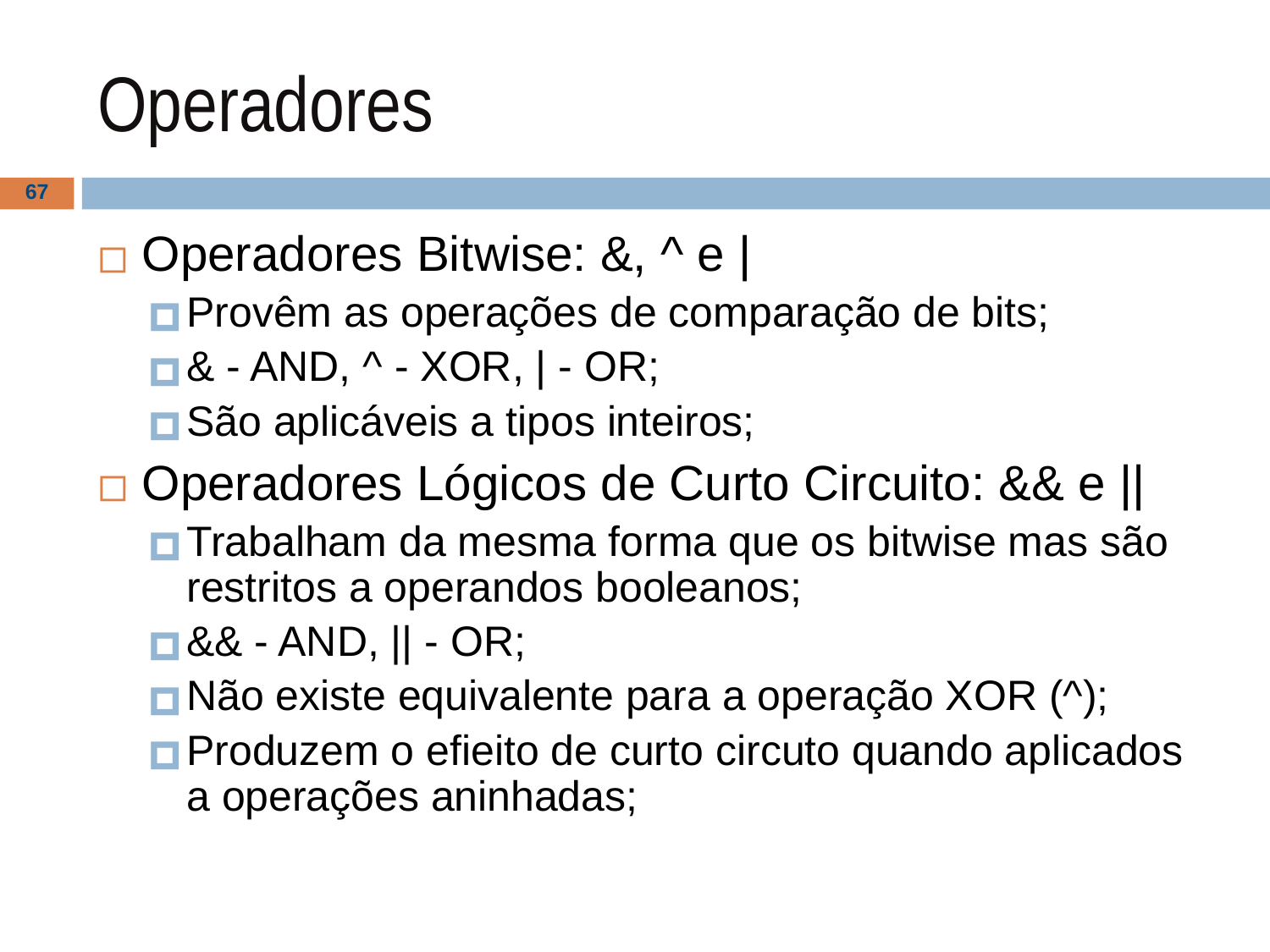

# Operadores
67
Operadores Bitwise: &, ^ e |
Provêm as operações de comparação de bits;
& - AND, ^ - XOR, | - OR;
São aplicáveis a tipos inteiros;
Operadores Lógicos de Curto Circuito: && e ||
Trabalham da mesma forma que os bitwise mas são restritos a operandos booleanos;
&& - AND, || - OR;
Não existe equivalente para a operação XOR (^);
Produzem o efieito de curto circuto quando aplicados a operações aninhadas;